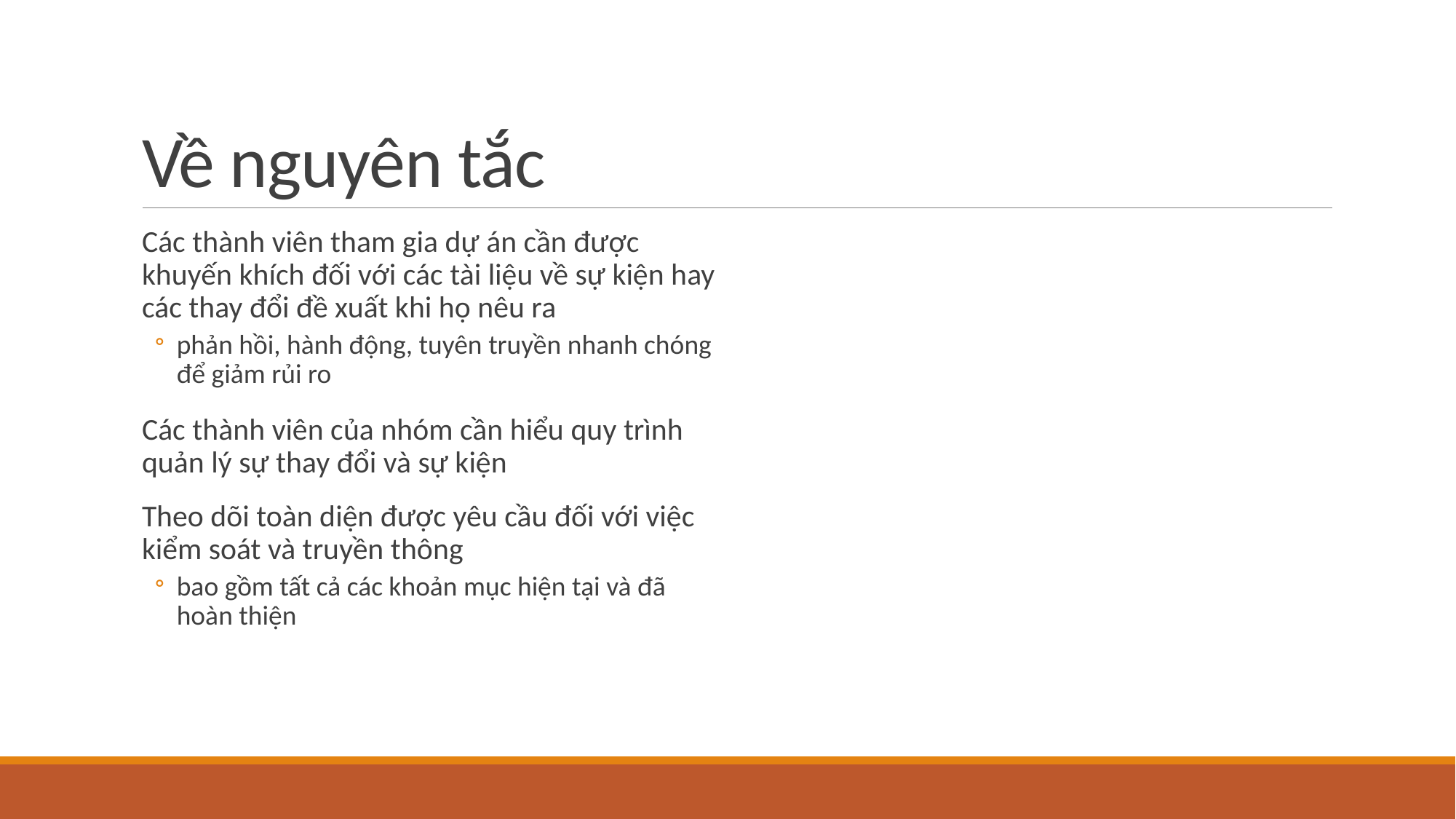

# Về nguyên tắc
Các thành viên tham gia dự án cần được khuyến khích đối với các tài liệu về sự kiện hay các thay đổi đề xuất khi họ nêu ra
phản hồi, hành động, tuyên truyền nhanh chóng để giảm rủi ro
Các thành viên của nhóm cần hiểu quy trình quản lý sự thay đổi và sự kiện
Theo dõi toàn diện được yêu cầu đối với việc kiểm soát và truyền thông
bao gồm tất cả các khoản mục hiện tại và đã hoàn thiện